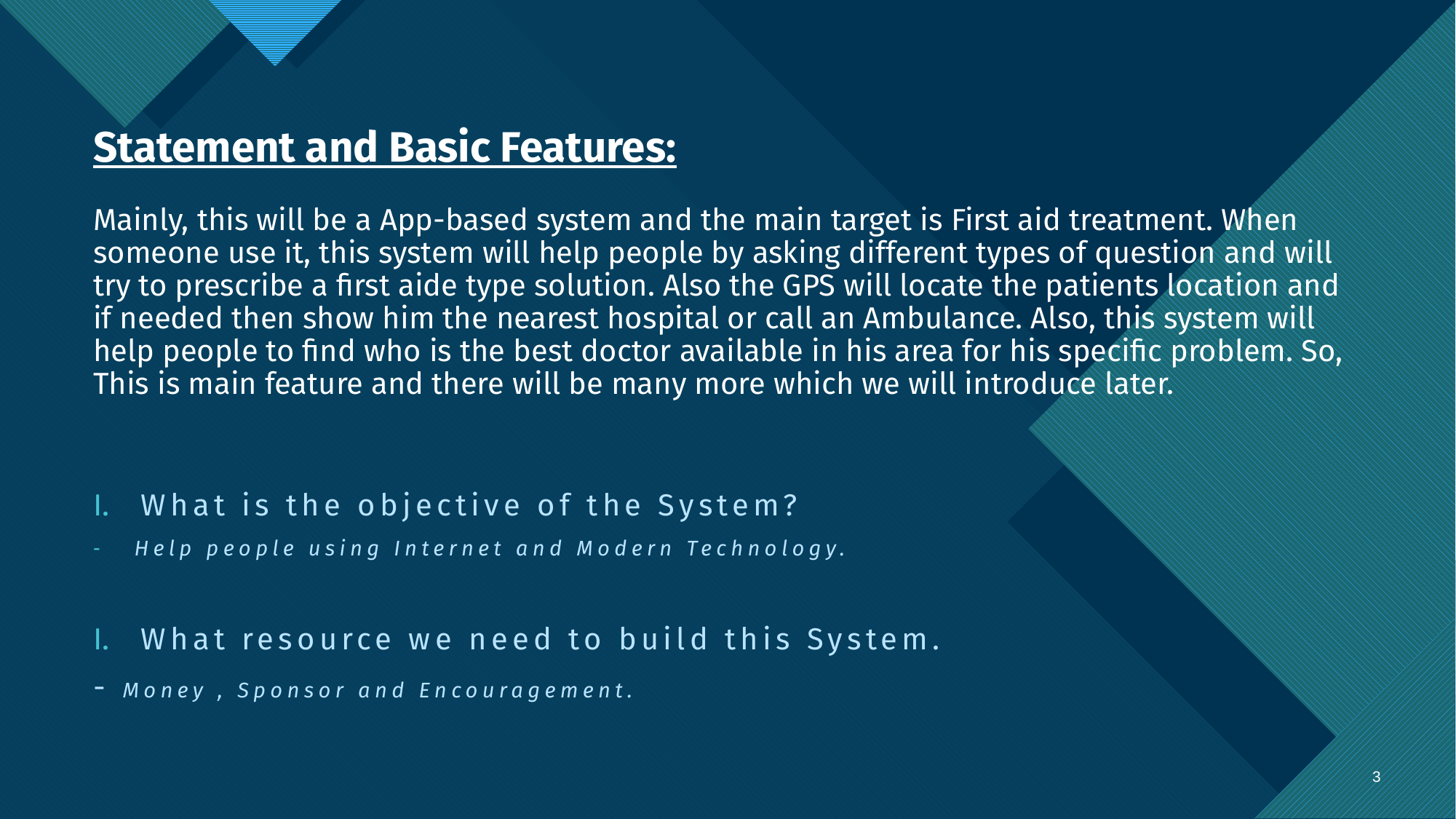

# Statement and Basic Features: Mainly, this will be a App-based system and the main target is First aid treatment. When someone use it, this system will help people by asking different types of question and will try to prescribe a first aide type solution. Also the GPS will locate the patients location and if needed then show him the nearest hospital or call an Ambulance. Also, this system will help people to find who is the best doctor available in his area for his specific problem. So, This is main feature and there will be many more which we will introduce later.
What is the objective of the System?
Help people using Internet and Modern Technology.

What resource we need to build this System.
- Money , Sponsor and Encouragement.
3